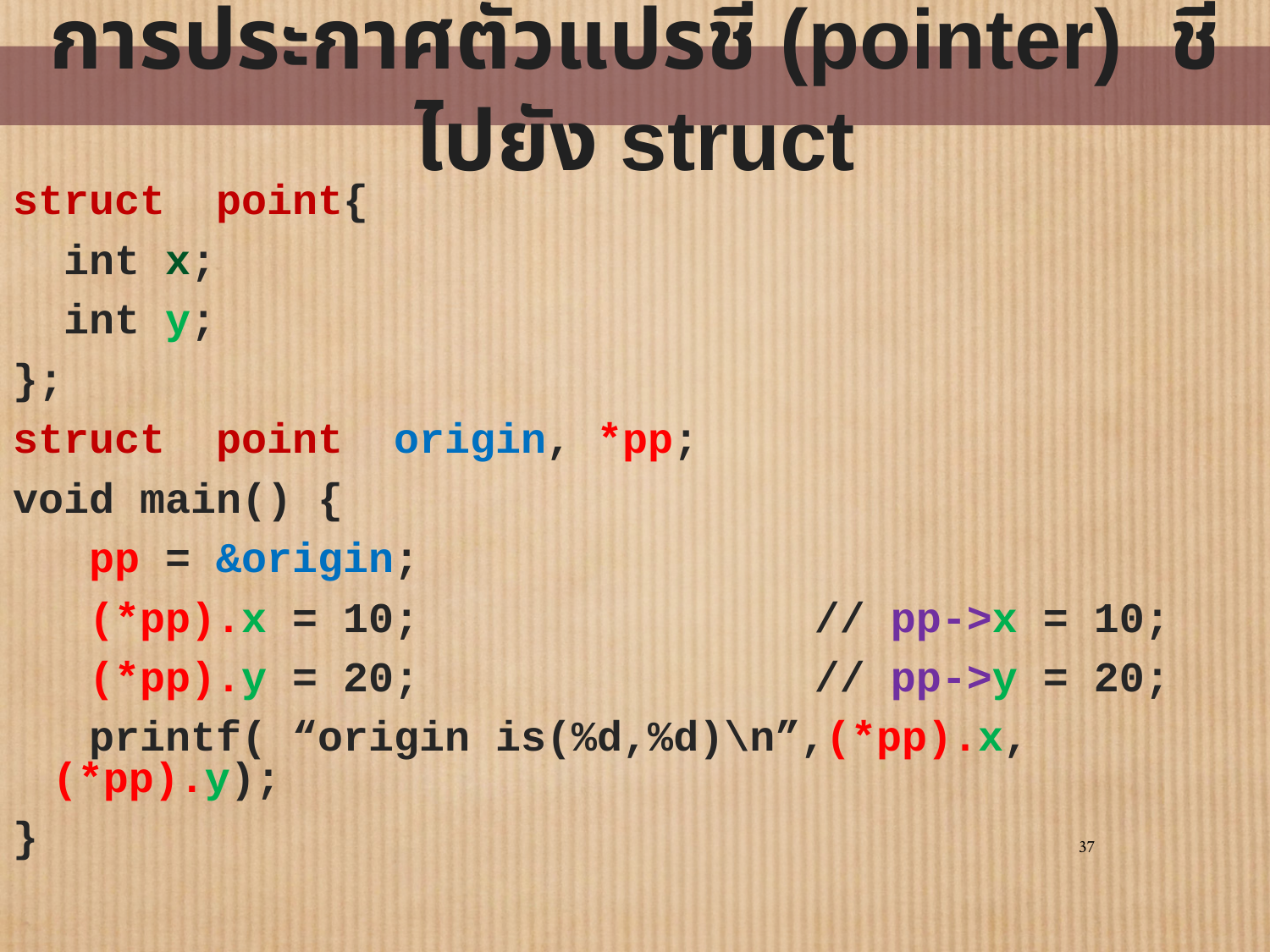

# การประกาศตัวแปรชี้ (pointer)  ชี้ไปยัง struct
struct  point{
  int x;
  int y;
};
struct  point  origin, *pp;
void main() {
   pp = &origin;
   (*pp).x = 10;   			// pp->x = 10;
   (*pp).y = 20;				// pp->y = 20;
   printf( “origin is(%d,%d)\n”,(*pp).x,(*pp).y);
}

37